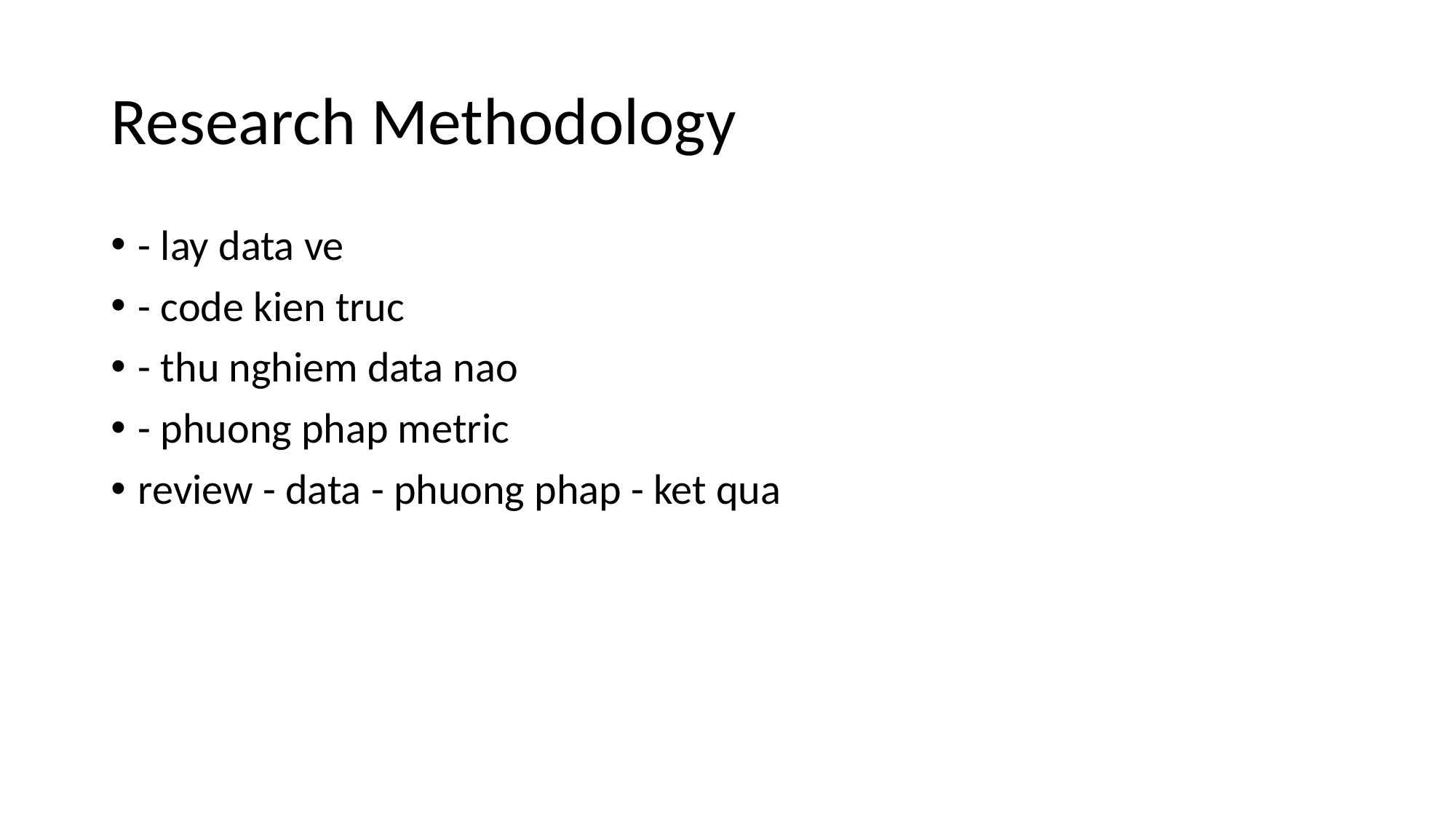

# Research Methodology
- lay data ve
- code kien truc
- thu nghiem data nao
- phuong phap metric
review - data - phuong phap - ket qua